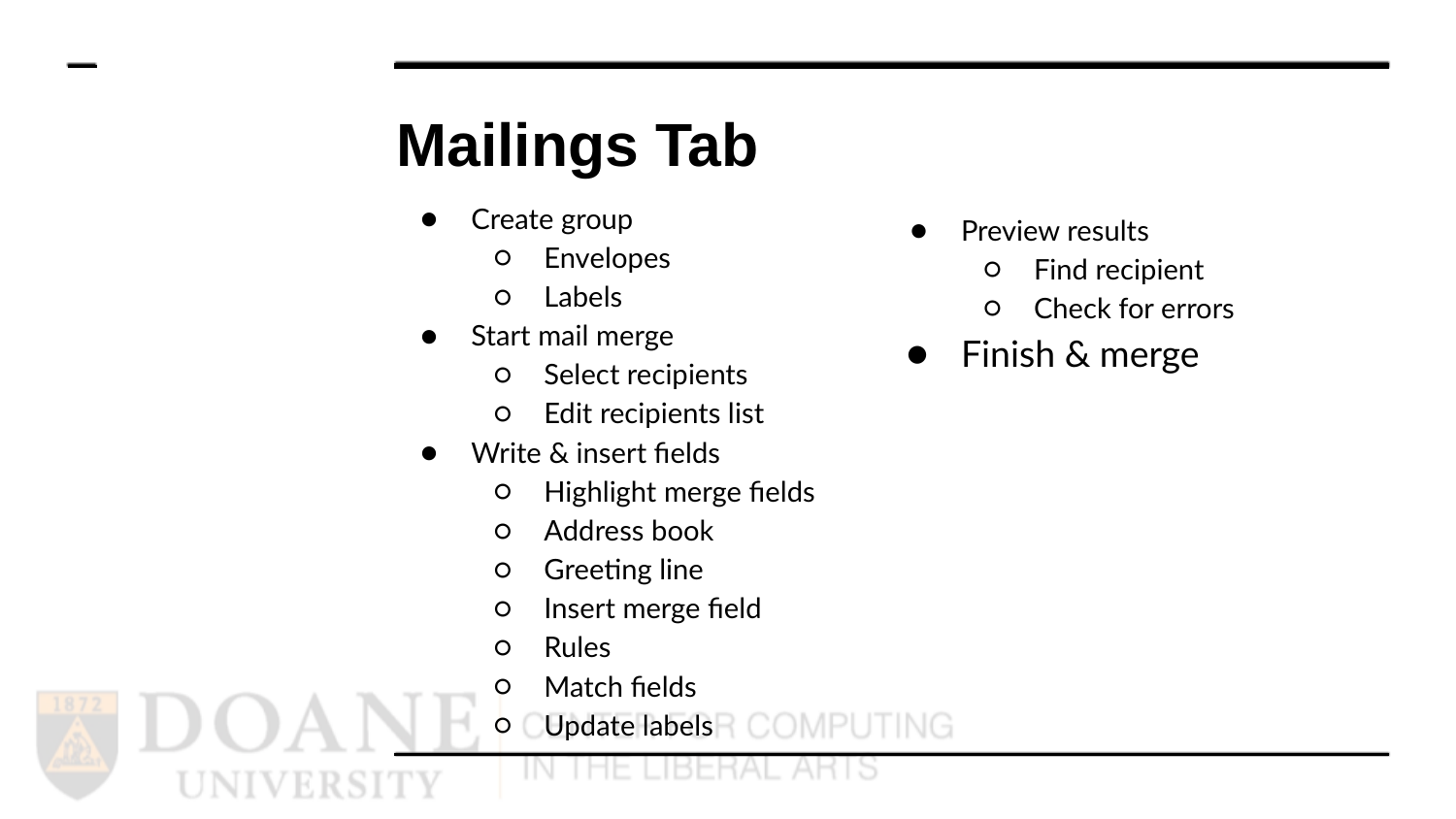

# Mailings Tab
Create group
Envelopes
Labels
Start mail merge
Select recipients
Edit recipients list
Write & insert fields
Highlight merge fields
Address book
Greeting line
Insert merge field
Rules
Match fields
Update labels
Preview results
Find recipient
Check for errors
Finish & merge